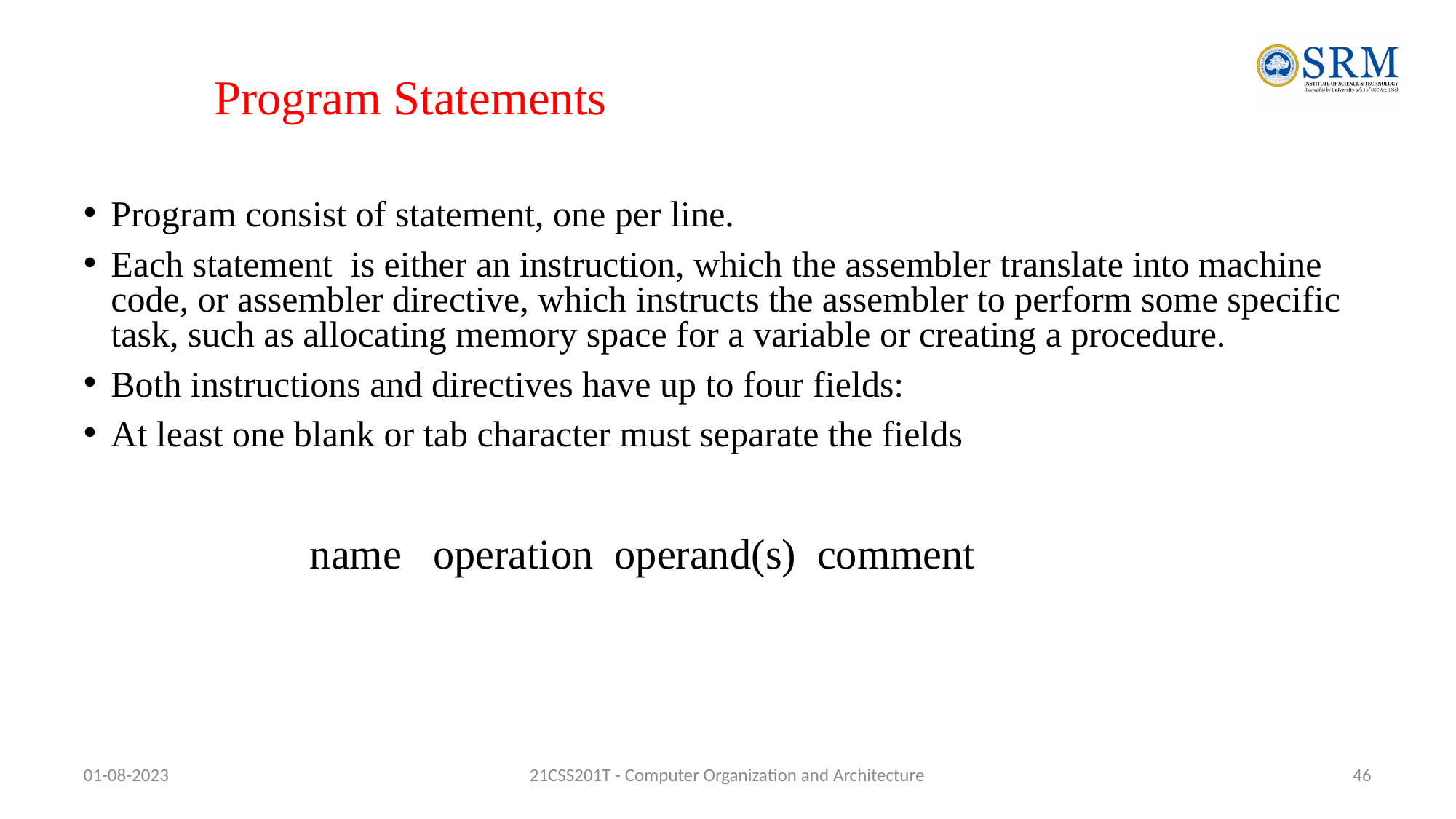

# Program Statements
Program consist of statement, one per line.
Each statement  is either an instruction, which the assembler translate into machine code, or assembler directive, which instructs the assembler to perform some specific task, such as allocating memory space for a variable or creating a procedure.
Both instructions and directives have up to four fields:
At least one blank or tab character must separate the fields
name   operation  operand(s)  comment
01-08-2023
21CSS201T - Computer Organization and Architecture
46